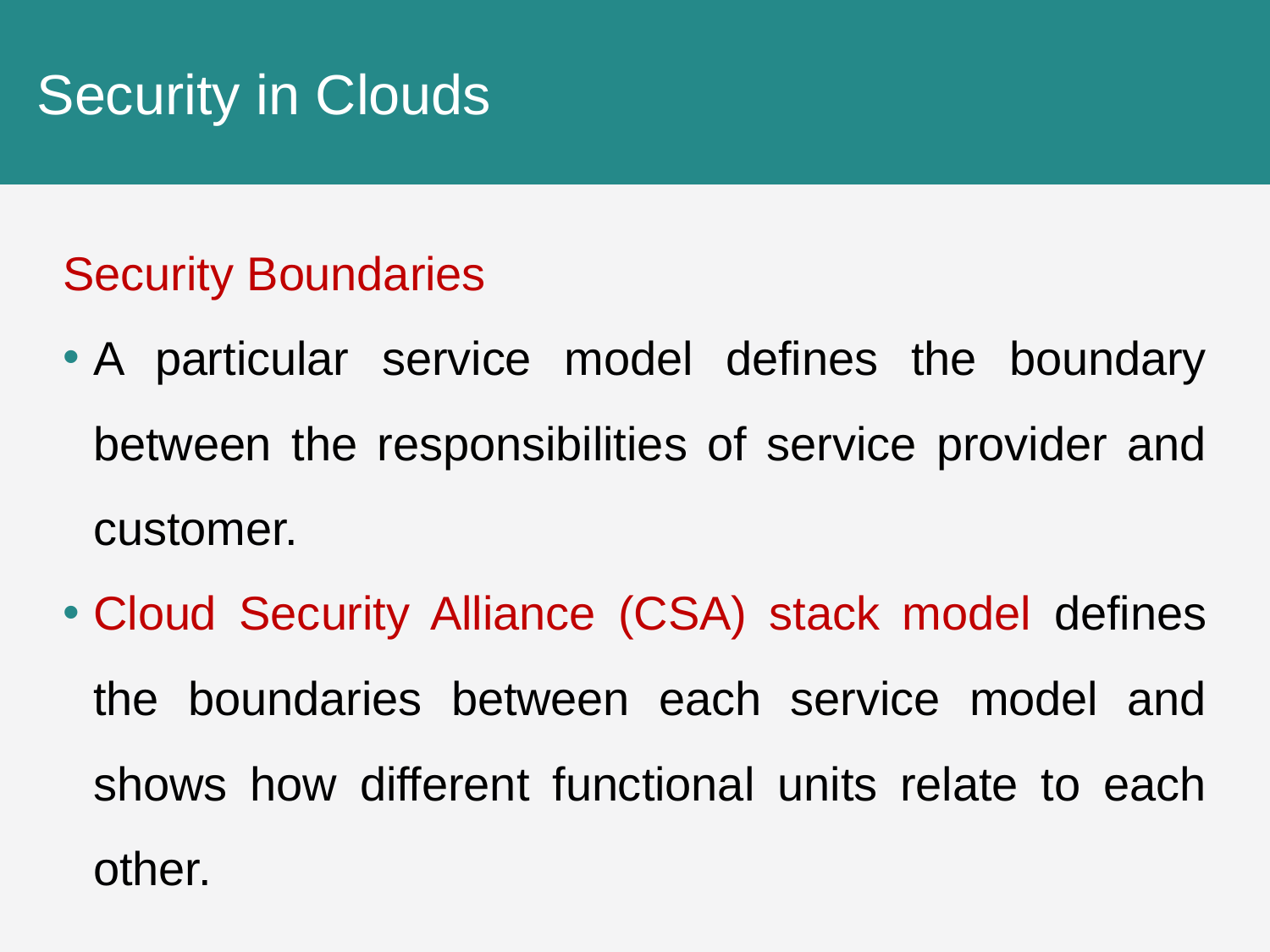

# Security in Clouds
Security Boundaries
A particular service model defines the boundary between the responsibilities of service provider and customer.
Cloud Security Alliance (CSA) stack model defines the boundaries between each service model and shows how different functional units relate to each other.